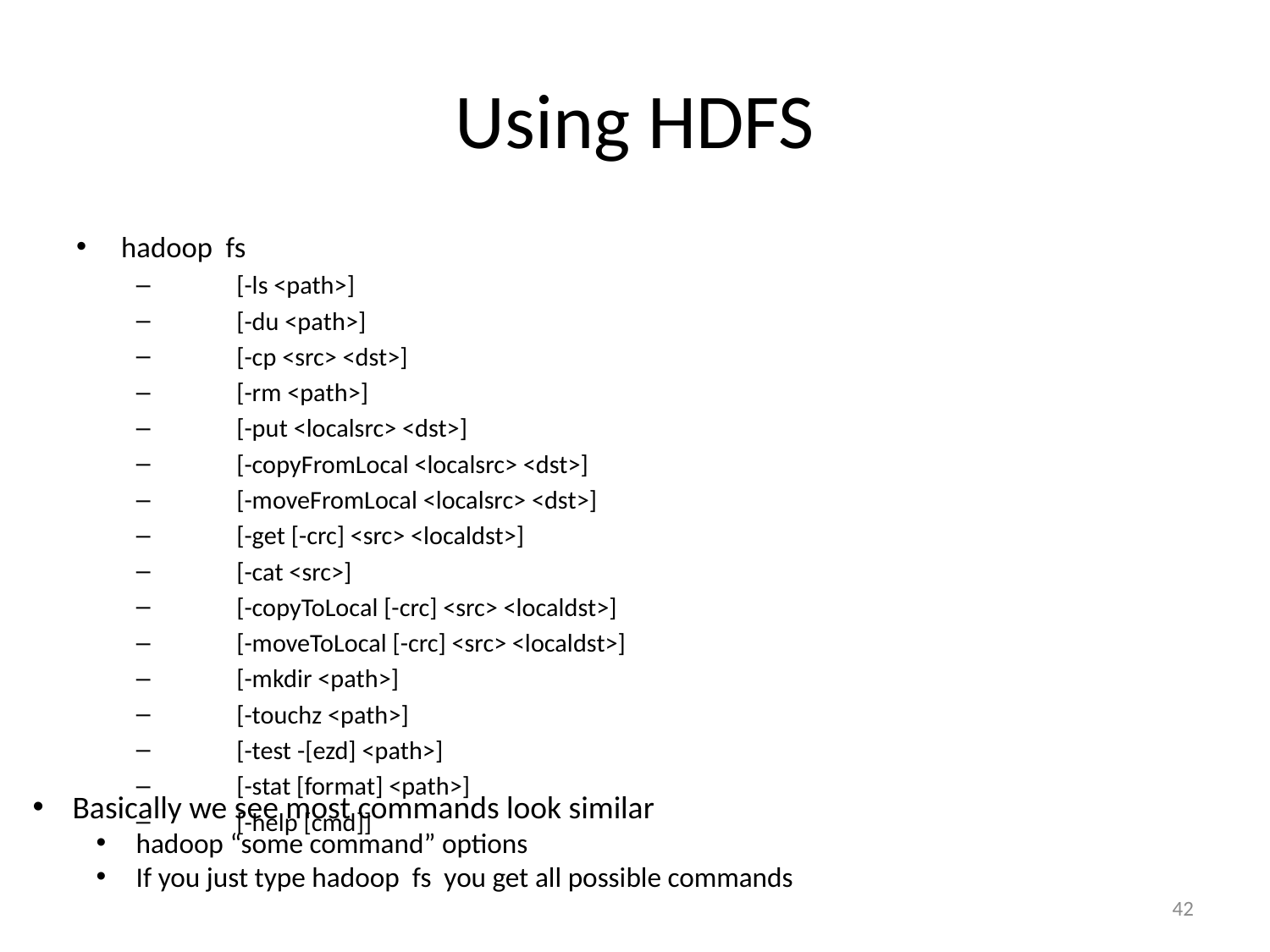

# Using HDFS
hadoop  fs
           [-ls <path>]
           [-du <path>]
           [-cp <src> <dst>]
           [-rm <path>]
           [-put <localsrc> <dst>]
           [-copyFromLocal <localsrc> <dst>]
           [-moveFromLocal <localsrc> <dst>]
           [-get [-crc] <src> <localdst>]
           [-cat <src>]
           [-copyToLocal [-crc] <src> <localdst>]
           [-moveToLocal [-crc] <src> <localdst>]
           [-mkdir <path>]
           [-touchz <path>]
           [-test -[ezd] <path>]
           [-stat [format] <path>]
           [-help [cmd]]
Basically we see most commands look similar
hadoop “some command” options
If you just type hadoop  fs  you get all possible commands
42